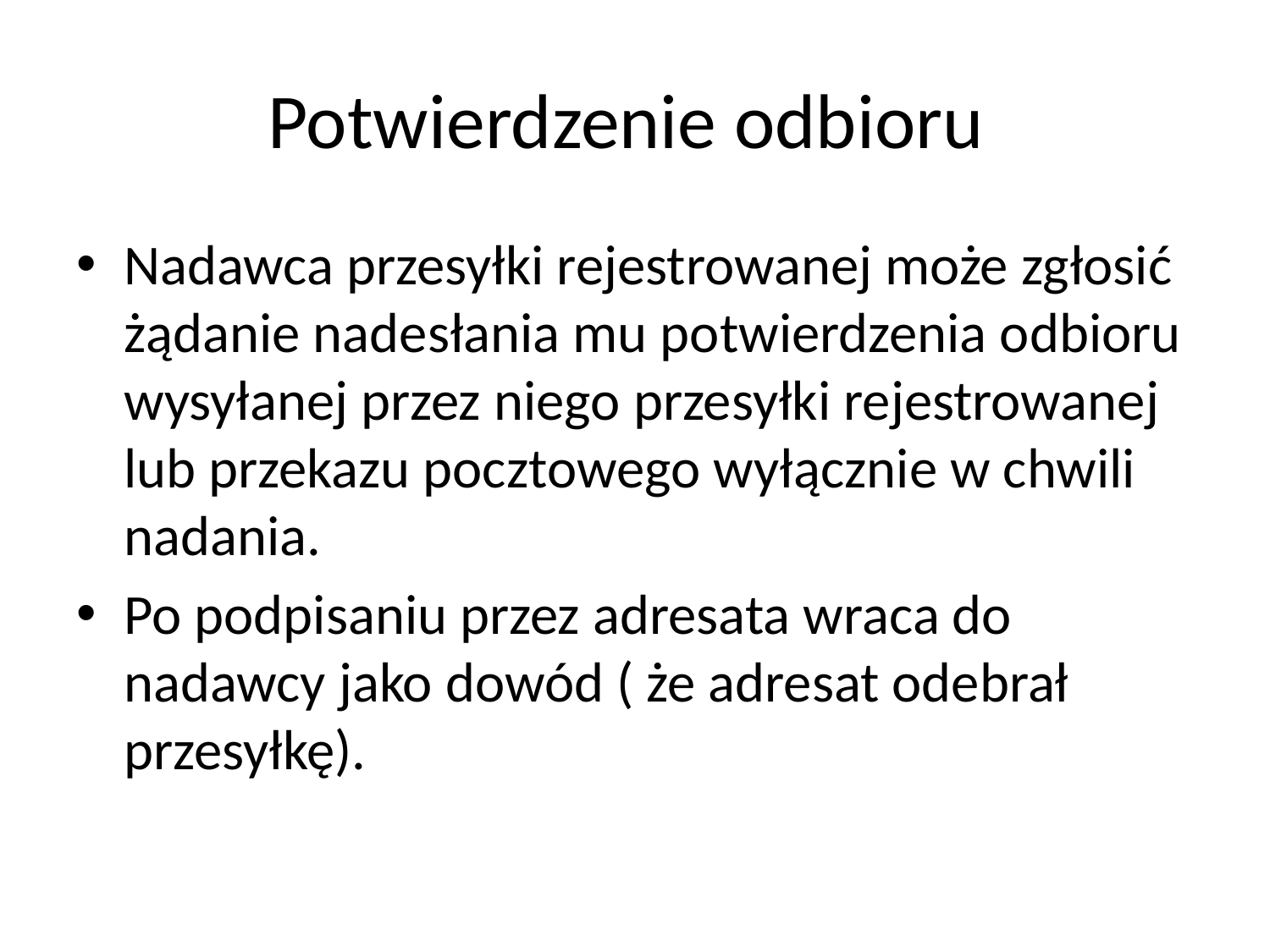

# Potwierdzenie odbioru
Nadawca przesyłki rejestrowanej może zgłosić żądanie nadesłania mu potwierdzenia odbioru wysyłanej przez niego przesyłki rejestrowanej lub przekazu pocztowego wyłącznie w chwili nadania.
Po podpisaniu przez adresata wraca do nadawcy jako dowód ( że adresat odebrał przesyłkę).